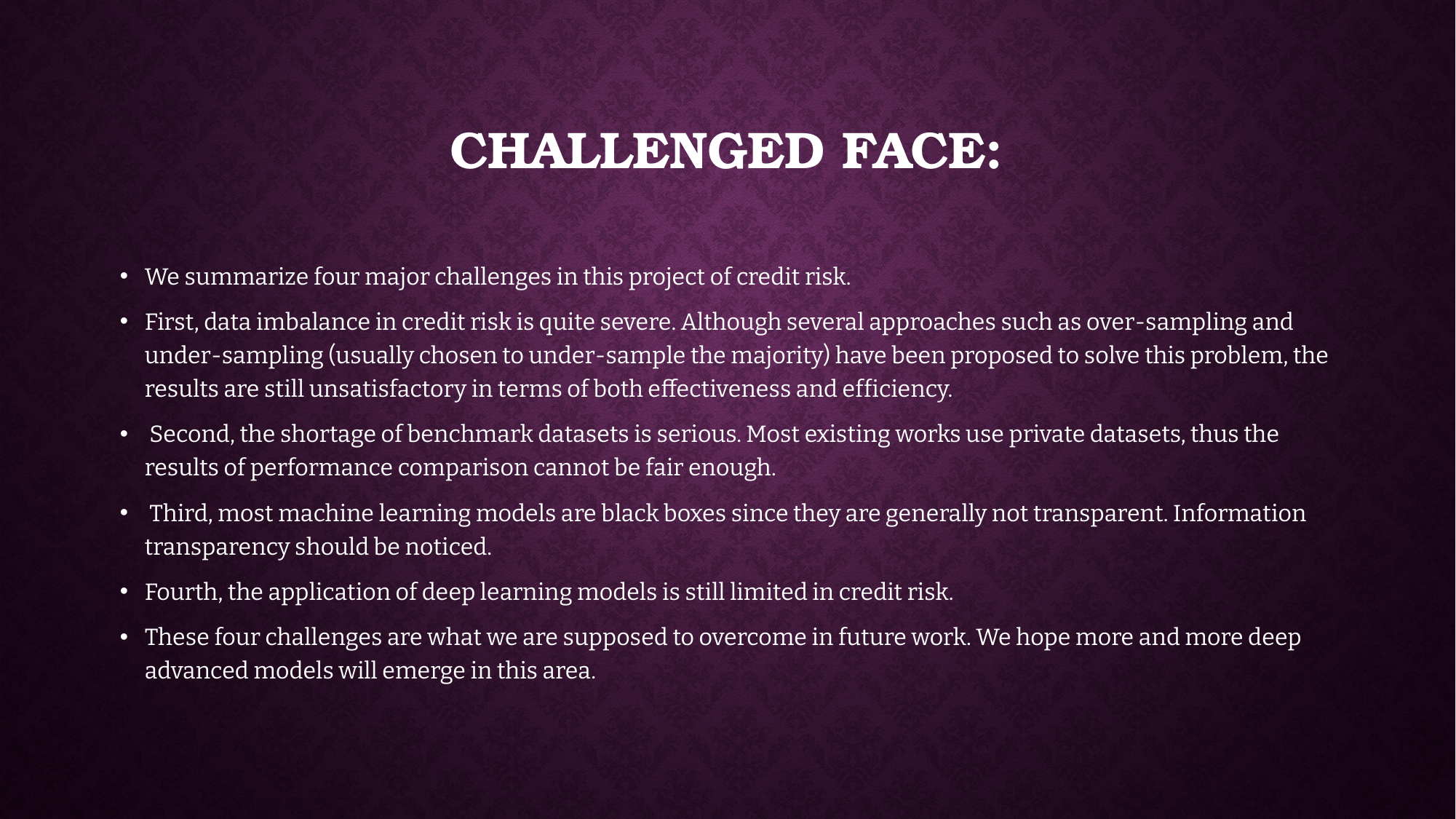

# Challenged face:
We summarize four major challenges in this project of credit risk.
First, data imbalance in credit risk is quite severe. Although several approaches such as over-sampling and under-sampling (usually chosen to under-sample the majority) have been proposed to solve this problem, the results are still unsatisfactory in terms of both effectiveness and efficiency.
 Second, the shortage of benchmark datasets is serious. Most existing works use private datasets, thus the results of performance comparison cannot be fair enough.
 Third, most machine learning models are black boxes since they are generally not transparent. Information transparency should be noticed.
Fourth, the application of deep learning models is still limited in credit risk.
These four challenges are what we are supposed to overcome in future work. We hope more and more deep advanced models will emerge in this area.